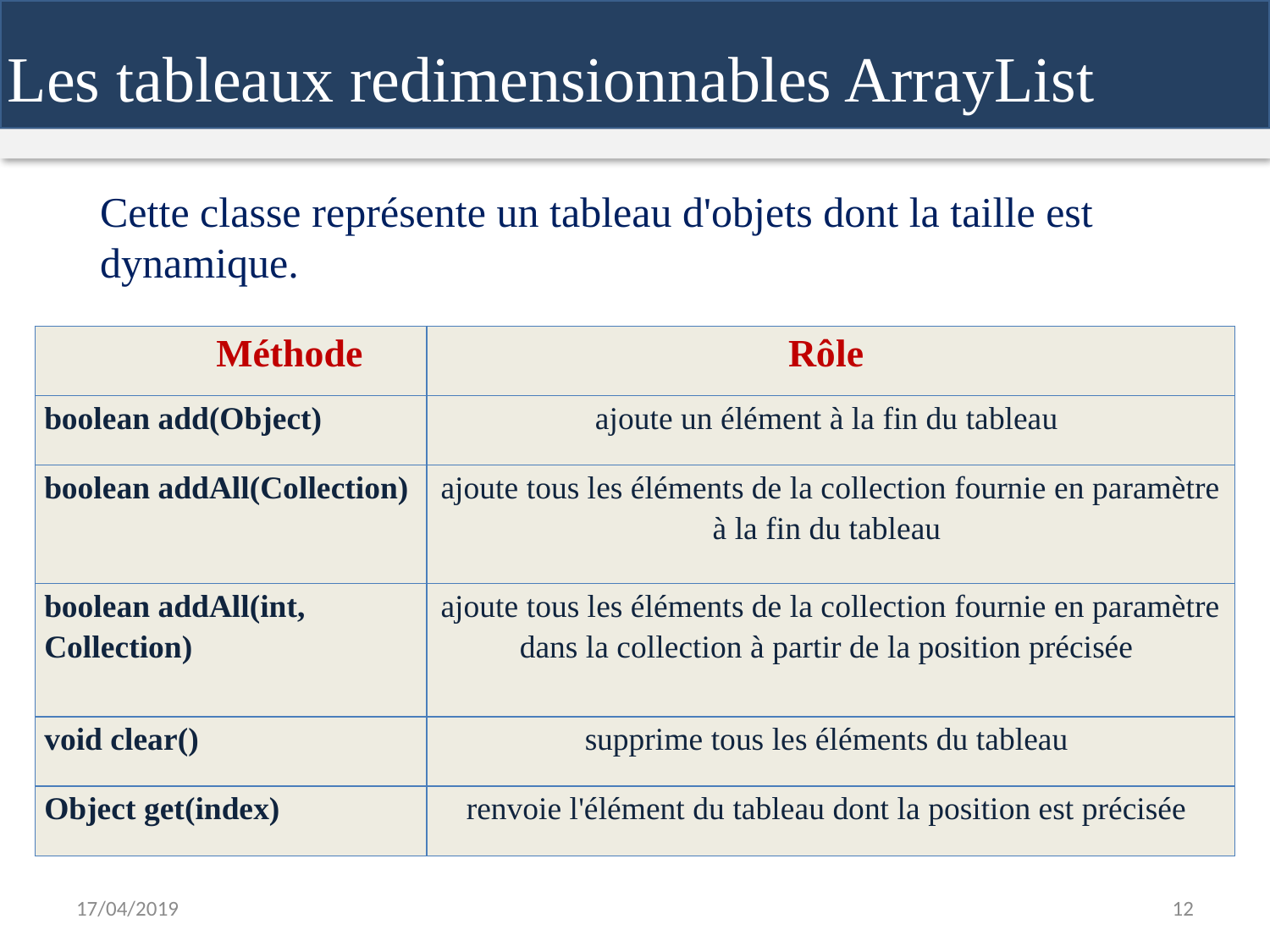

Les tableaux redimensionnables ArrayList

	Cette classe représente un tableau d'objets dont la taille est dynamique.
| Méthode | Rôle |
| --- | --- |
| boolean add(Object) | ajoute un élément à la fin du tableau |
| boolean addAll(Collection) | ajoute tous les éléments de la collection fournie en paramètre à la fin du tableau |
| boolean addAll(int, Collection) | ajoute tous les éléments de la collection fournie en paramètre dans la collection à partir de la position précisée |
| void clear() | supprime tous les éléments du tableau |
| Object get(index) | renvoie l'élément du tableau dont la position est précisée |
17/04/2019
12